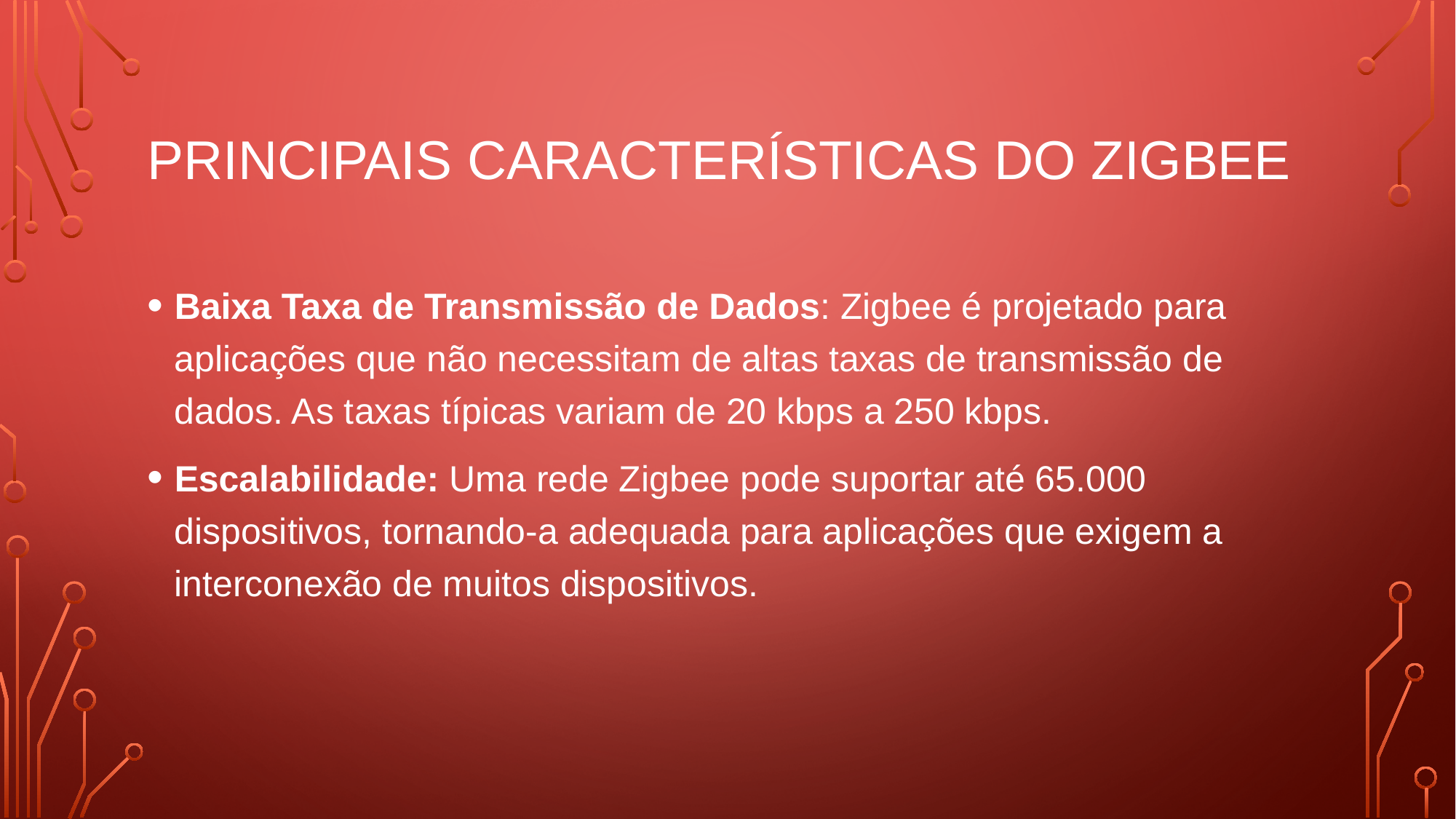

# Principais Características do Zigbee
Baixa Taxa de Transmissão de Dados: Zigbee é projetado para aplicações que não necessitam de altas taxas de transmissão de dados. As taxas típicas variam de 20 kbps a 250 kbps.
Escalabilidade: Uma rede Zigbee pode suportar até 65.000 dispositivos, tornando-a adequada para aplicações que exigem a interconexão de muitos dispositivos.